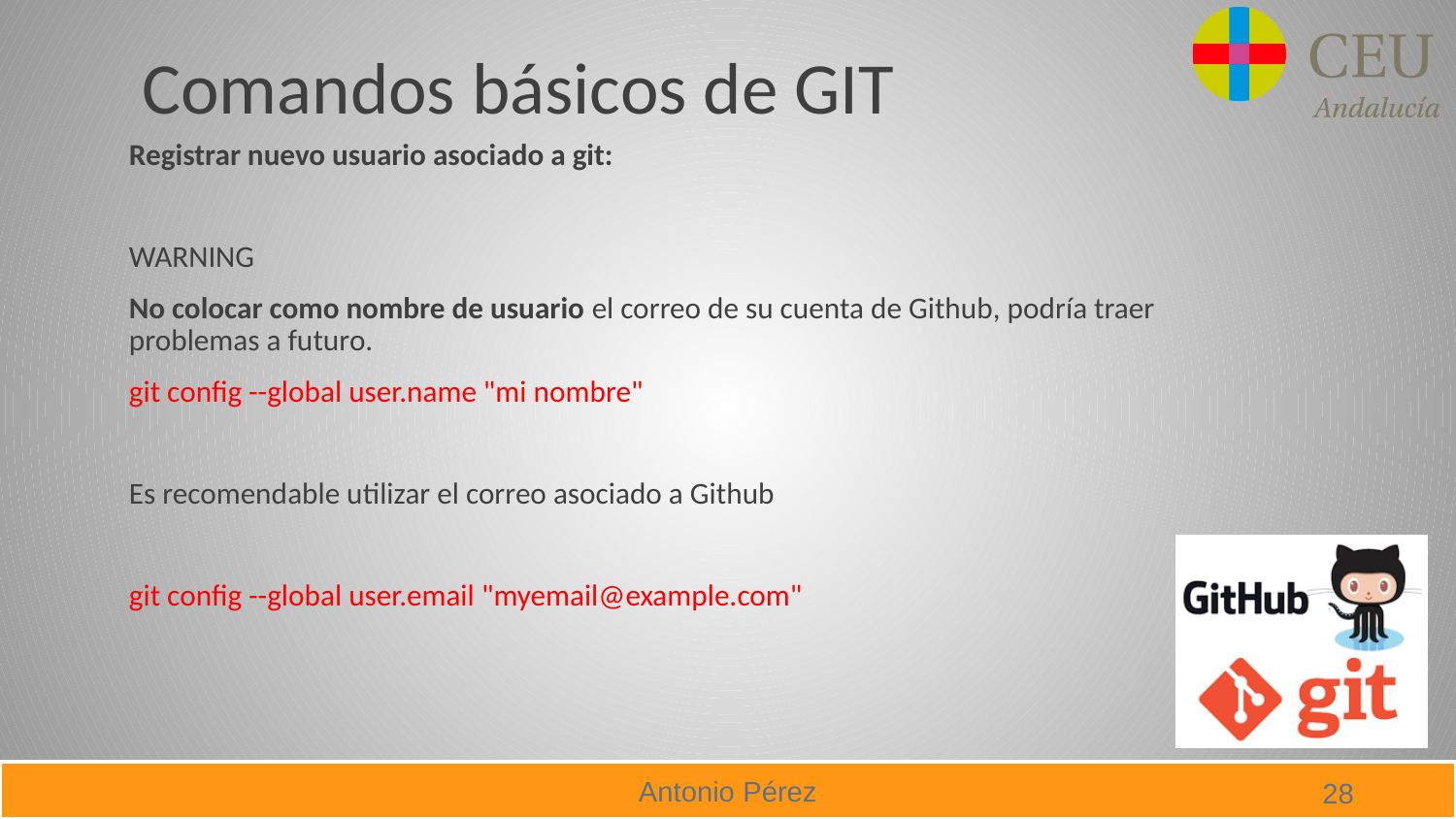

# Comandos básicos de GIT
Registrar nuevo usuario asociado a git:

WARNING
No colocar como nombre de usuario el correo de su cuenta de Github, podría traer problemas a futuro.
git config --global user.name "mi nombre"

Es recomendable utilizar el correo asociado a Github

git config --global user.email "myemail@example.com"